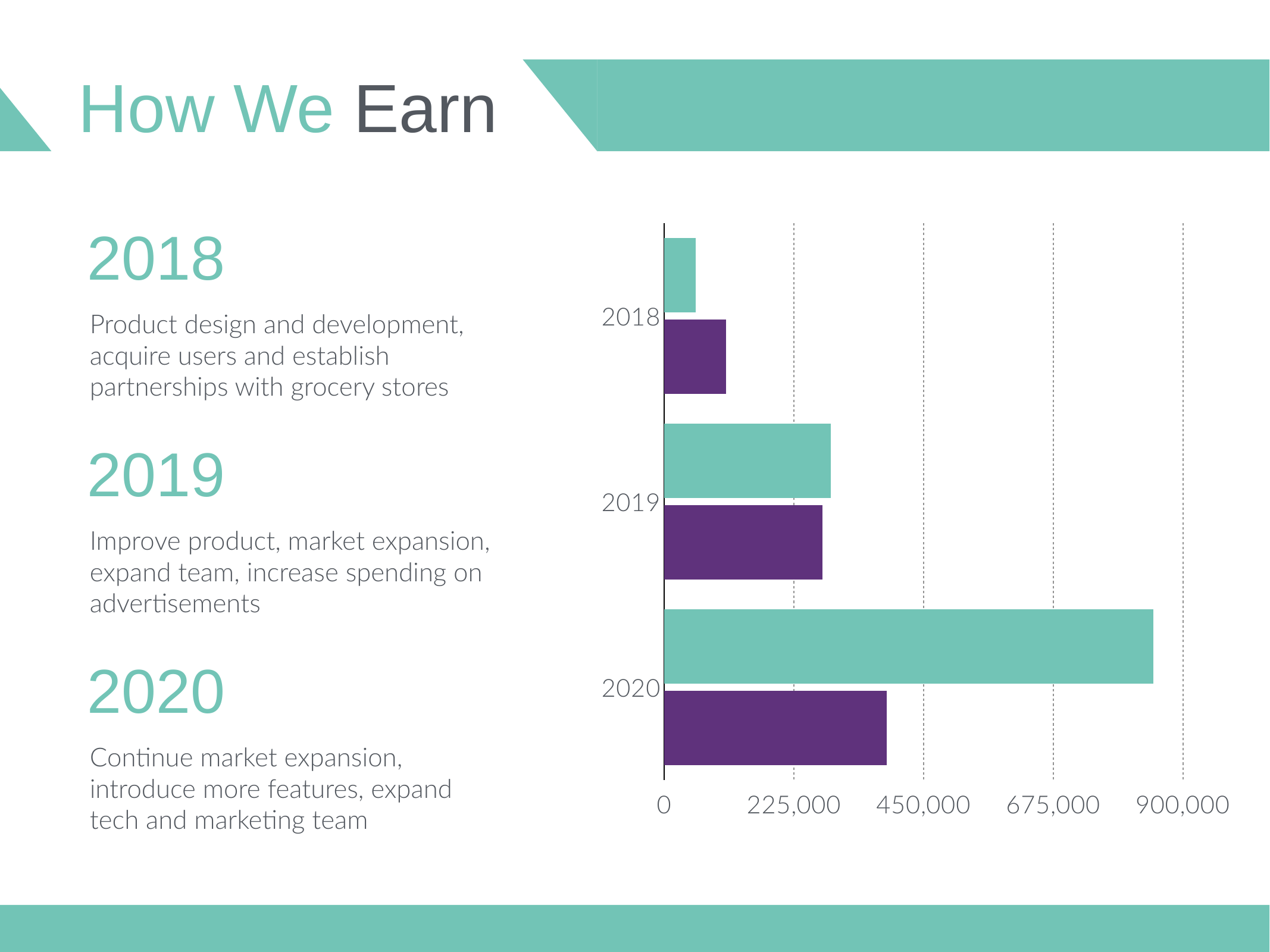

Lorem ipsum dolor sit amet, consectetur adipiscing elit, sed do eiusmod tempor incididunt

How We Earn

### Chart

| Category | Revenue | Cost |
|---|---|---|
| 2018 | 54393.0 | 107679.0 |
| 2019 | 289342.0 | 274668.0 |
| 2020 | 848369.0 | 386474.0 |
2018
Product design and development, acquire users and establish partnerships with grocery stores
2019
Improve product, market expansion, expand team, increase spending on advertisements
2020
Continue market expansion, introduce more features, expand tech and marketing team